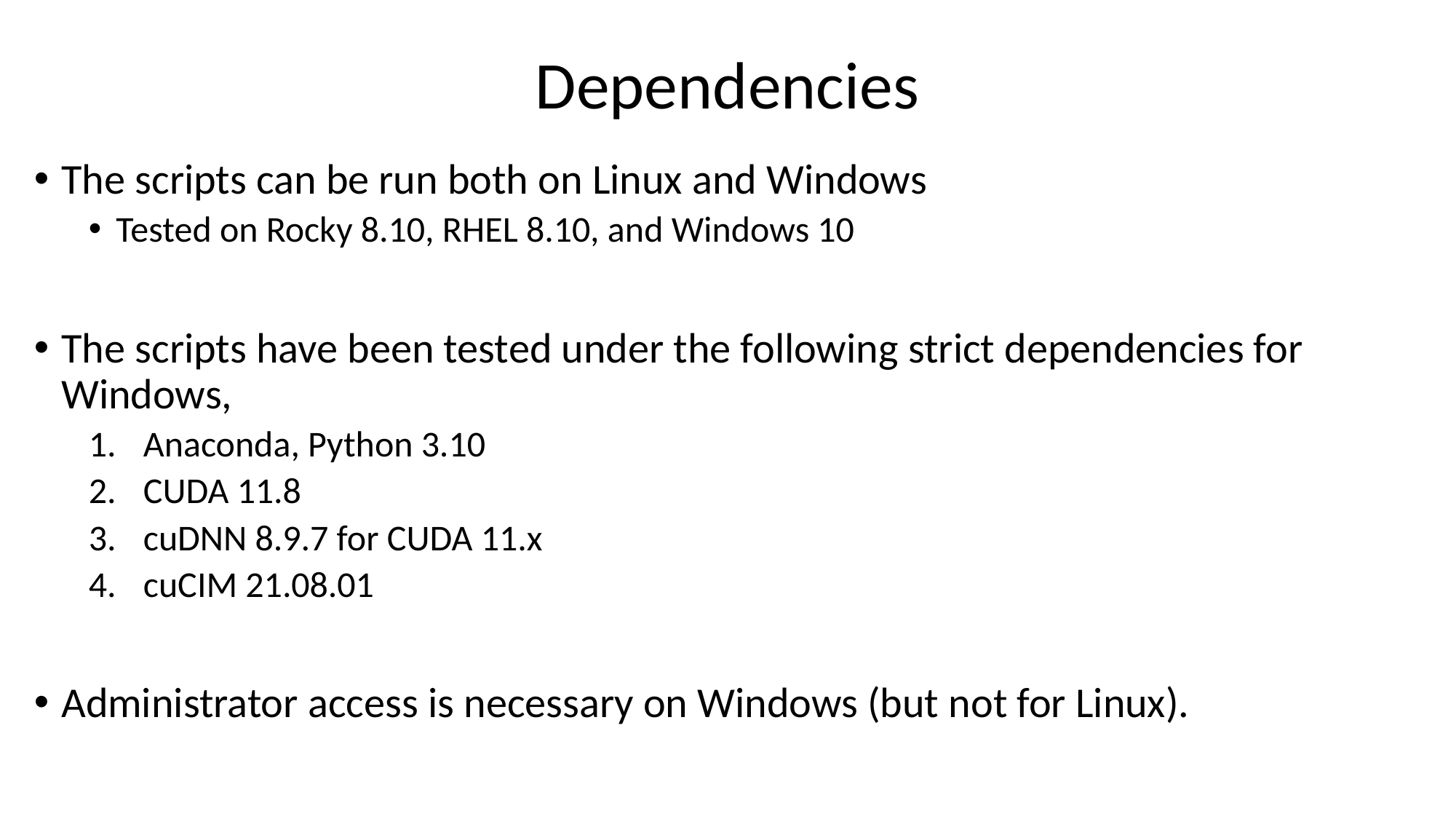

# Dependencies
The scripts can be run both on Linux and Windows
Tested on Rocky 8.10, RHEL 8.10, and Windows 10

The scripts have been tested under the following strict dependencies for Windows,
Anaconda, Python 3.10
CUDA 11.8
cuDNN 8.9.7 for CUDA 11.x
cuCIM 21.08.01

Administrator access is necessary on Windows (but not for Linux).